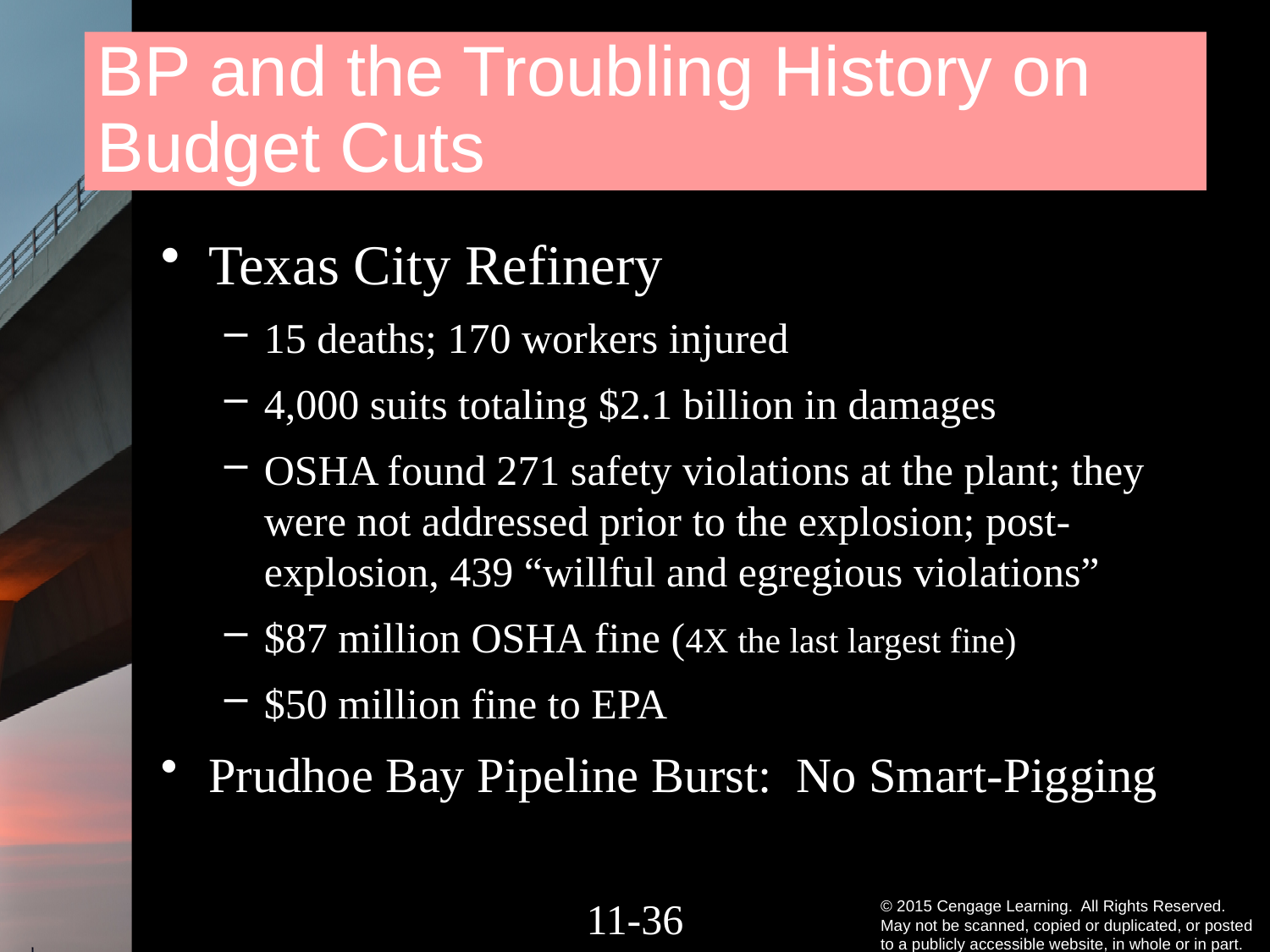

# BP and the Troubling History on Budget Cuts
Texas City Refinery
15 deaths; 170 workers injured
4,000 suits totaling $2.1 billion in damages
OSHA found 271 safety violations at the plant; they were not addressed prior to the explosion; post-explosion, 439 “willful and egregious violations”
$87 million OSHA fine (4X the last largest fine)
$50 million fine to EPA
Prudhoe Bay Pipeline Burst:  No Smart-Pigging
11-36